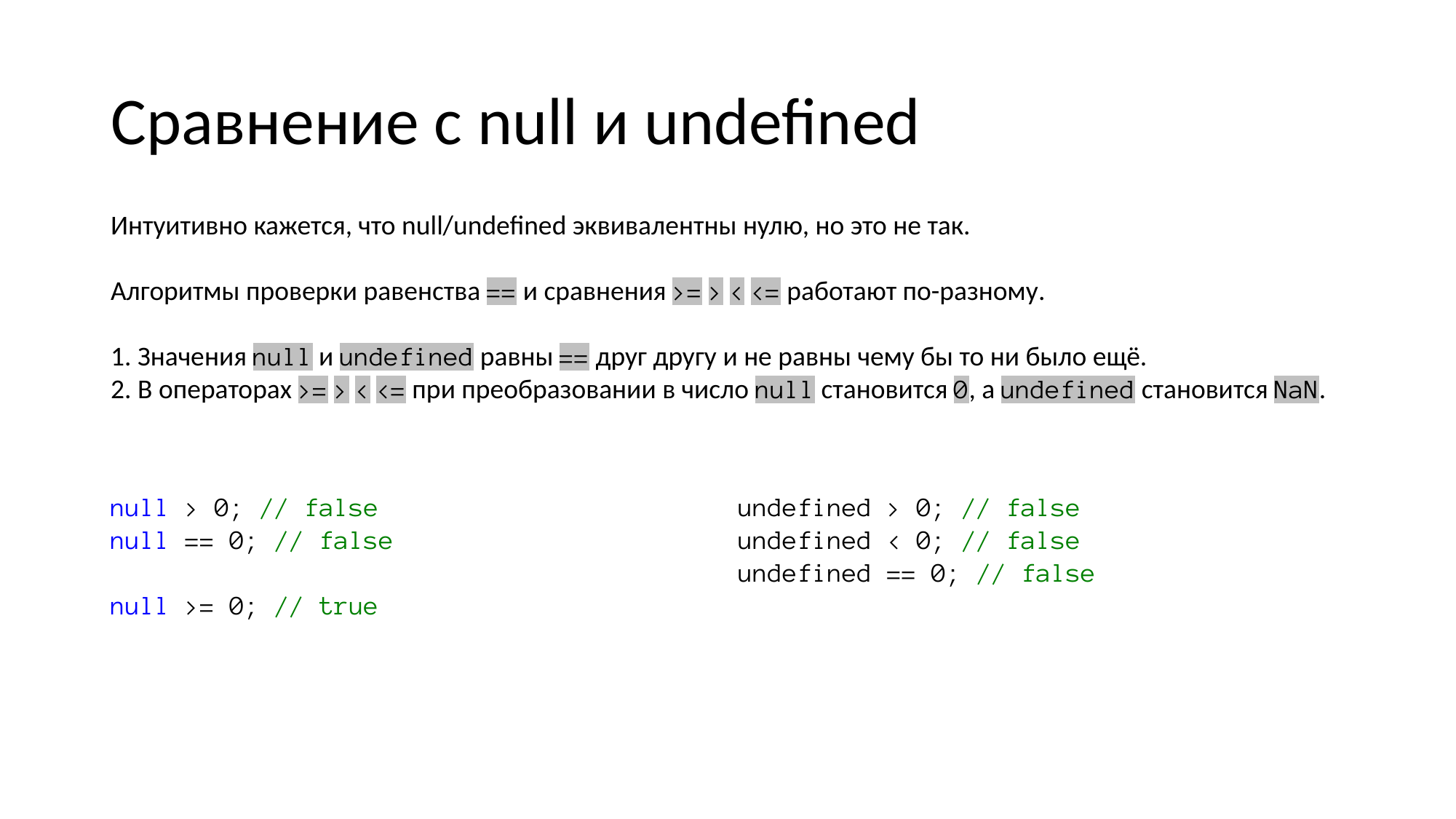

# Сравнение с null и undefined
Интуитивно кажется, что null/undefined эквивалентны нулю, но это не так.

Алгоритмы проверки равенства == и сравнения >= > < <= работают по-разному.

1. Значения null и undefined равны == друг другу и не равны чему бы то ни было ещё.
2. В операторах >= > < <= при преобразовании в число null становится 0, а undefined становится NaN.
null > 0; // false
null == 0; // false

null >= 0; // true
undefined > 0; // false
undefined < 0; // false
undefined == 0; // false